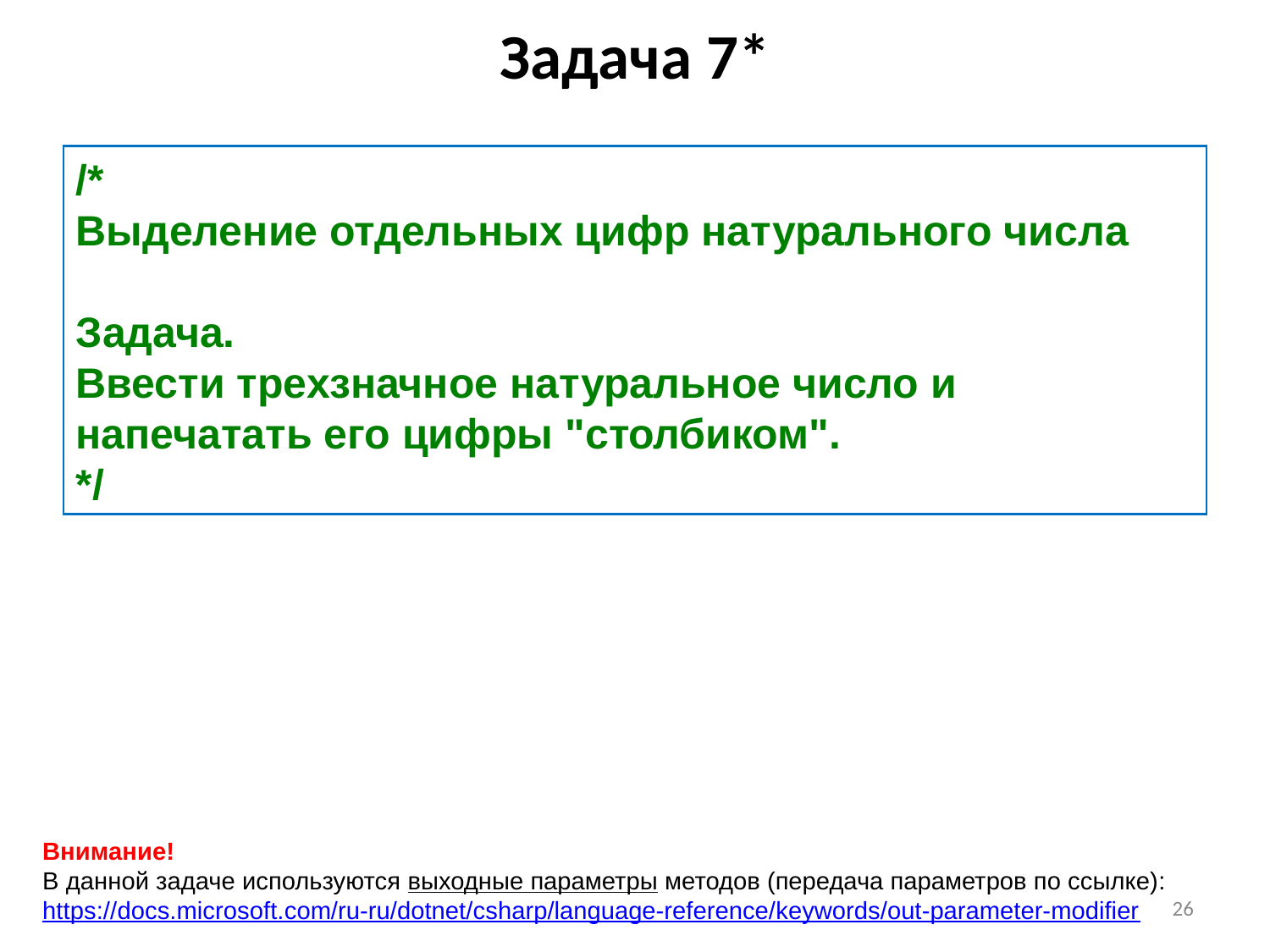

Задача 7*
/*
Выделение отдельных цифр натурального числа

Задача.
Ввести трехзначное натуральное число и напечатать его цифры "столбиком".
*/
Внимание!
В данной задаче используются выходные параметры методов (передача параметров по ссылке):
https://docs.microsoft.com/ru-ru/dotnet/csharp/language-reference/keywords/out-parameter-modifier
26